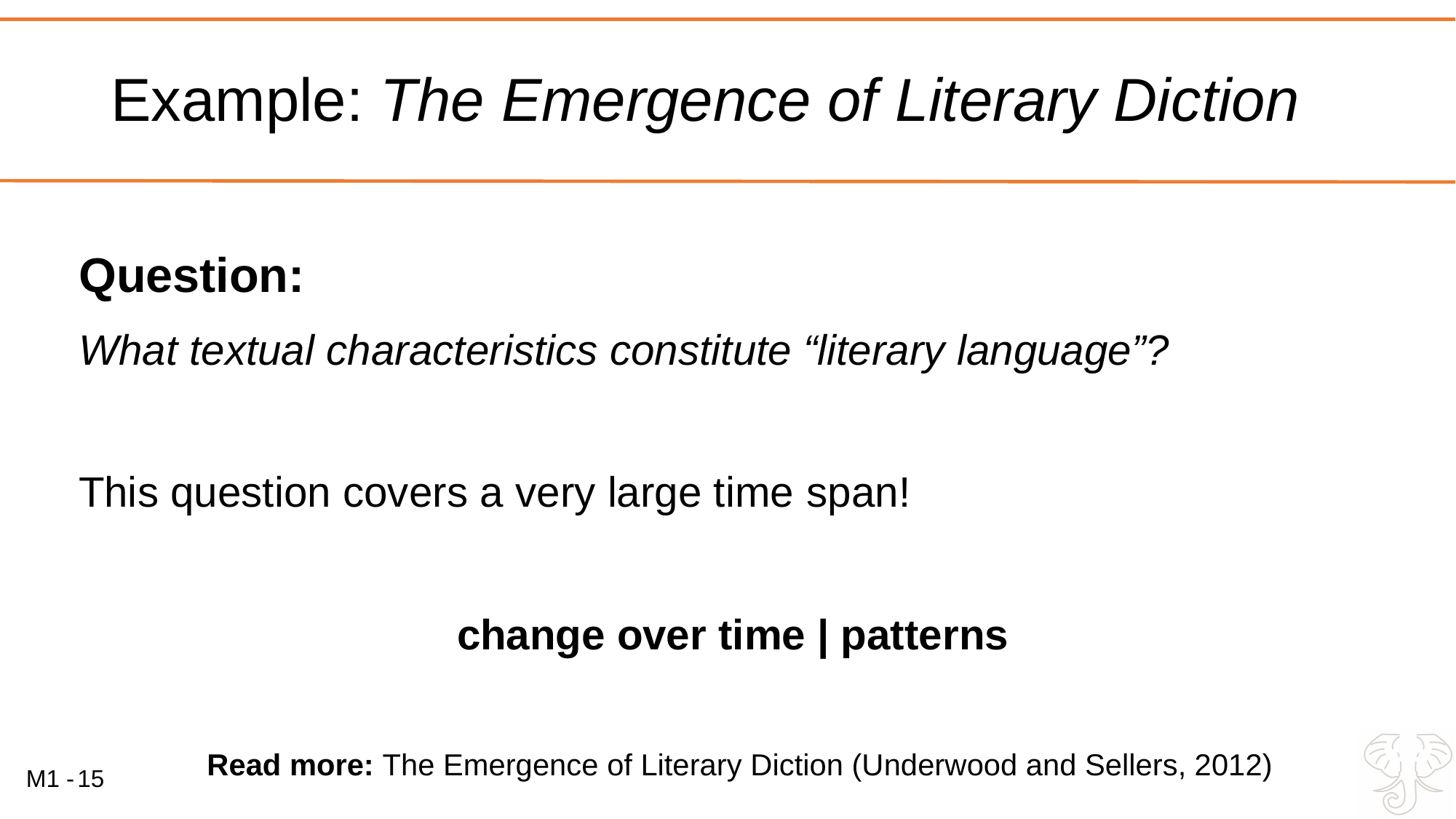

# Example: The Emergence of Literary Diction
Question:
What textual characteristics constitute “literary language”?

This question covers a very large time span!

change over time | patterns

Read more: The Emergence of Literary Diction (Underwood and Sellers, 2012)
15